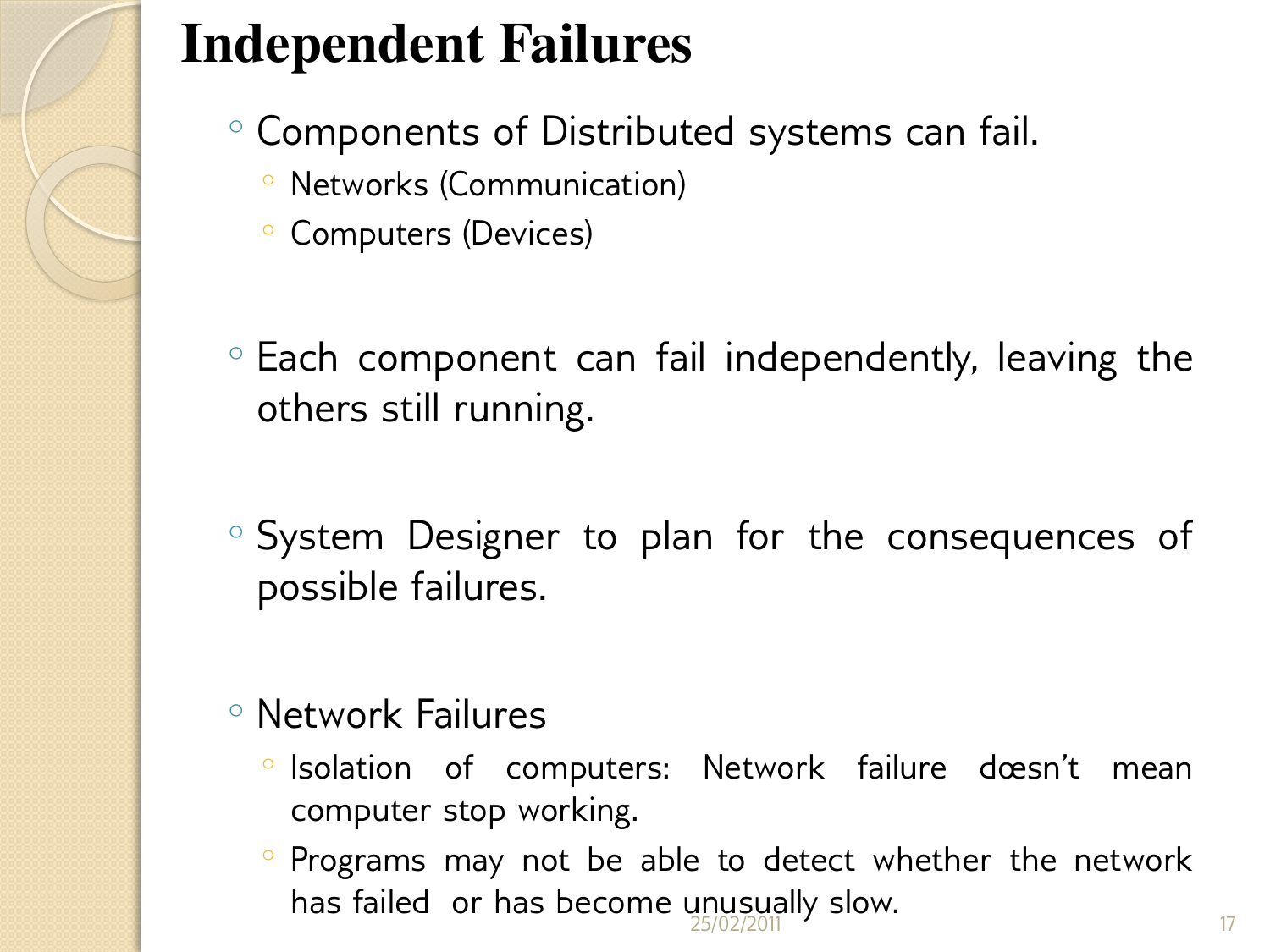

Independent Failures
Components of Distributed systems can fail.
Networks (Communication)
Computers (Devices)

Each component can fail independently, leaving the others still running.

System Designer to plan for the consequences of possible failures.

Network Failures
Isolation of computers: Network failure doesn’t mean computer stop working.
Programs may not be able to detect whether the network has failed  or has become unusually slow.
25/02/2011
17